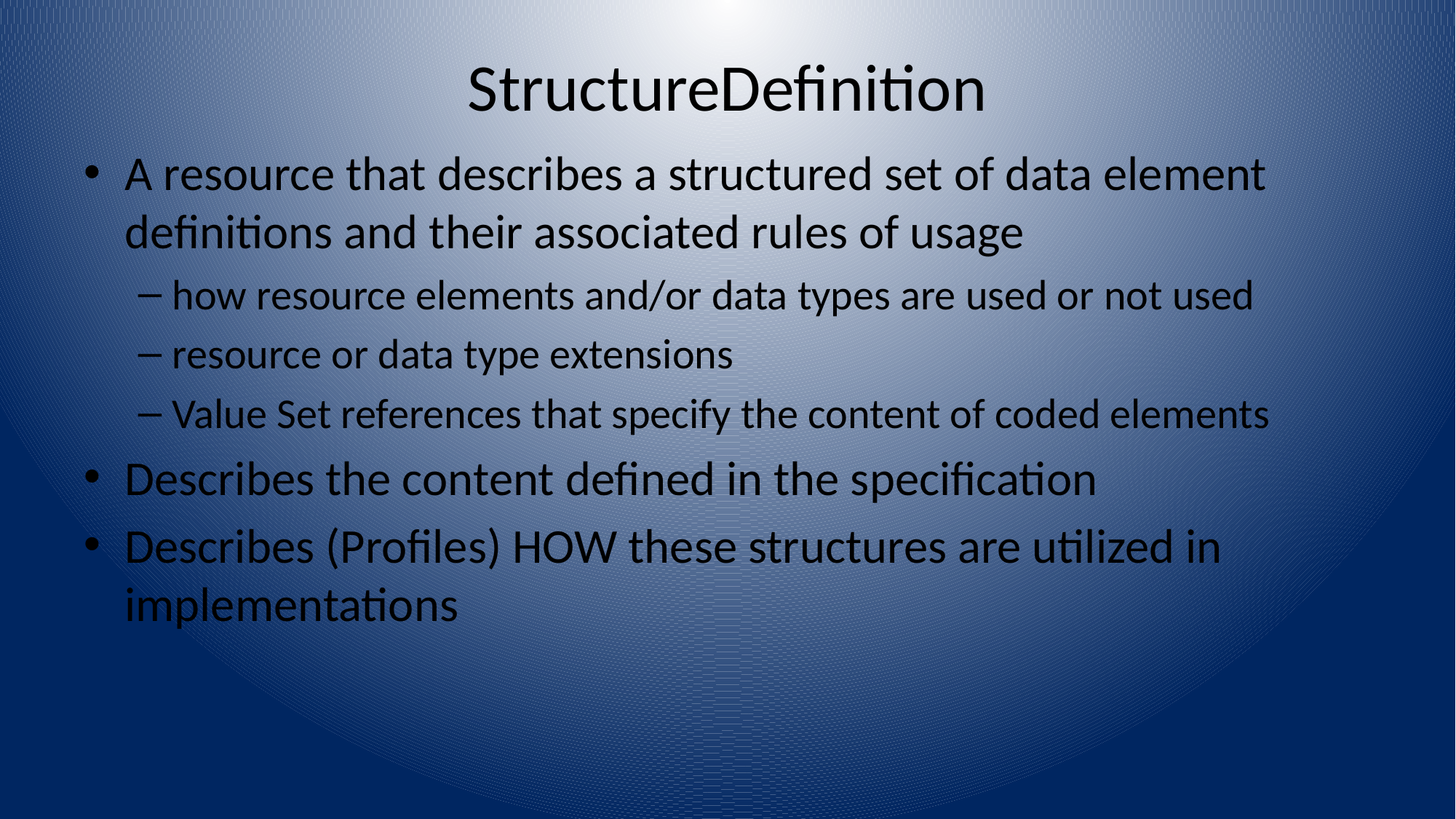

# StructureDefinition
A resource that describes a structured set of data element definitions and their associated rules of usage
how resource elements and/or data types are used or not used
resource or data type extensions
Value Set references that specify the content of coded elements
Describes the content defined in the specification
Describes (Profiles) HOW these structures are utilized in implementations